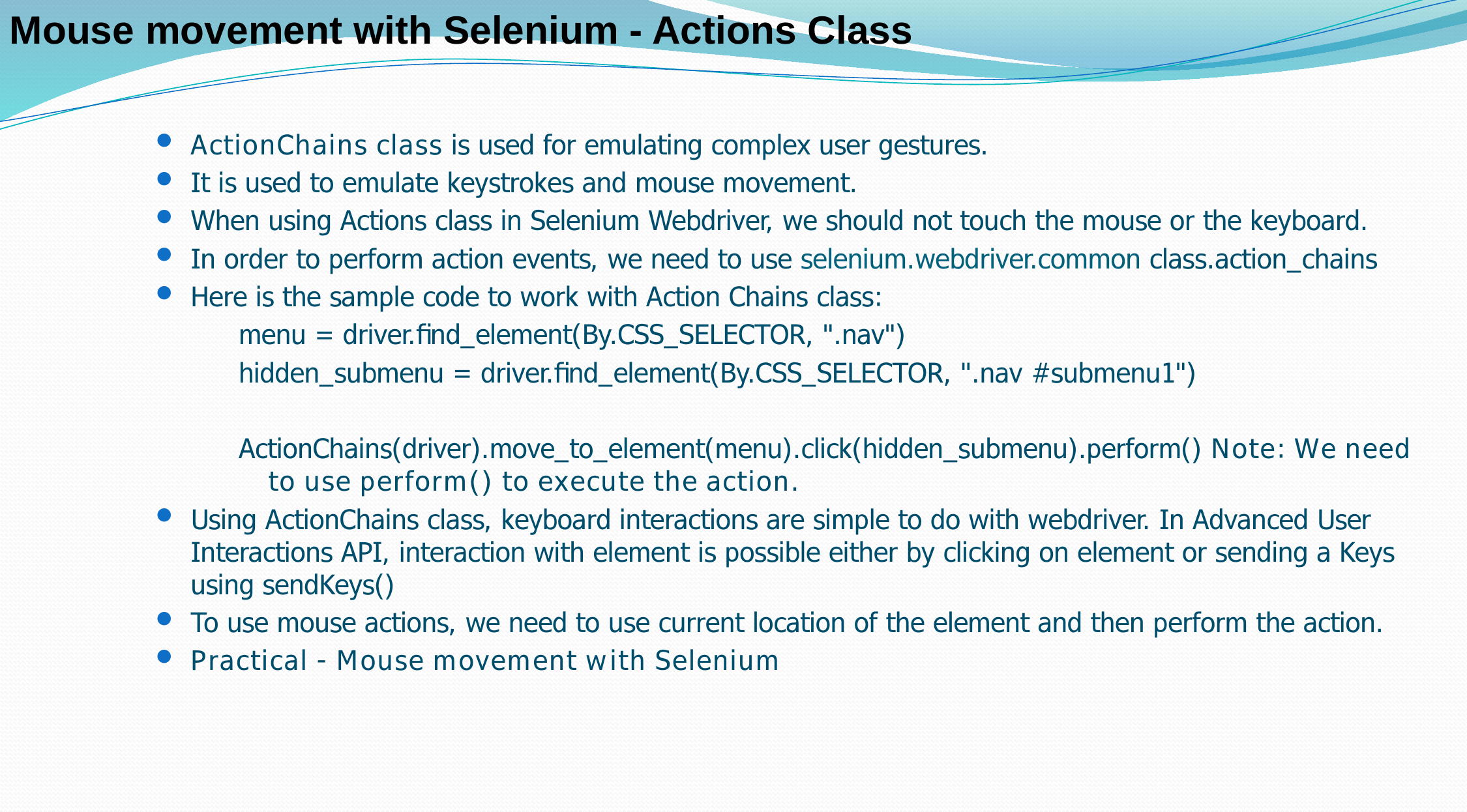

Mouse movement with Selenium - Actions Class
ActionChains class is used for emulating complex user gestures.
It is used to emulate keystrokes and mouse movement.
When using Actions class in Selenium Webdriver, we should not touch the mouse or the keyboard.
In order to perform action events, we need to use selenium.webdriver.common class.action_chains
Here is the sample code to work with Action Chains class:
menu = driver.find_element(By.CSS_SELECTOR, ".nav")
hidden_submenu = driver.find_element(By.CSS_SELECTOR, ".nav #submenu1")

ActionChains(driver).move_to_element(menu).click(hidden_submenu).perform() Note: We need to use perform() to execute the action.
Using ActionChains class, keyboard interactions are simple to do with webdriver. In Advanced User Interactions API, interaction with element is possible either by clicking on element or sending a Keys using sendKeys()
To use mouse actions, we need to use current location of the element and then perform the action.
Practical - Mouse movement with Selenium